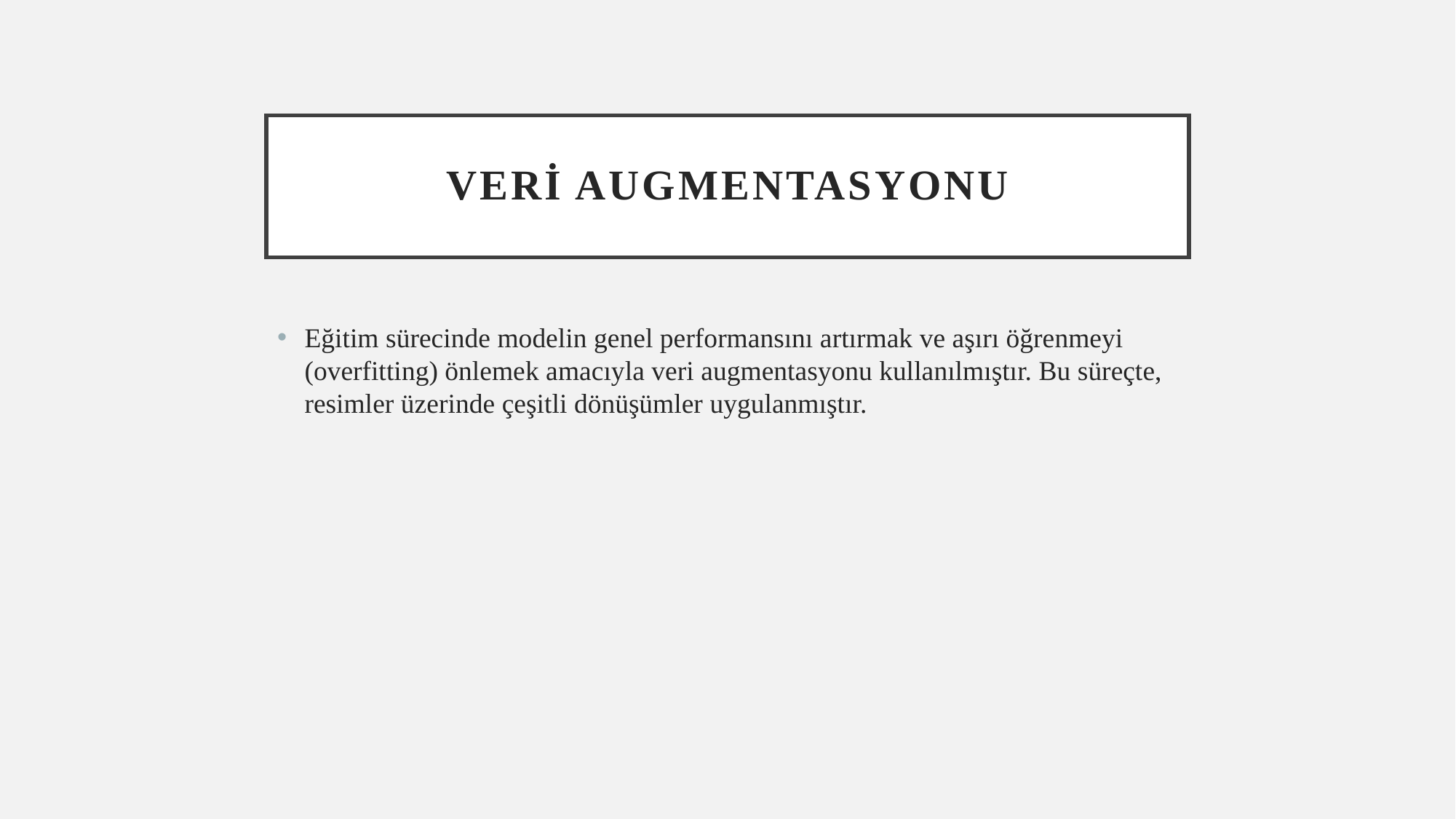

# Veri augmentasyonu
Eğitim sürecinde modelin genel performansını artırmak ve aşırı öğrenmeyi (overfitting) önlemek amacıyla veri augmentasyonu kullanılmıştır. Bu süreçte, resimler üzerinde çeşitli dönüşümler uygulanmıştır.